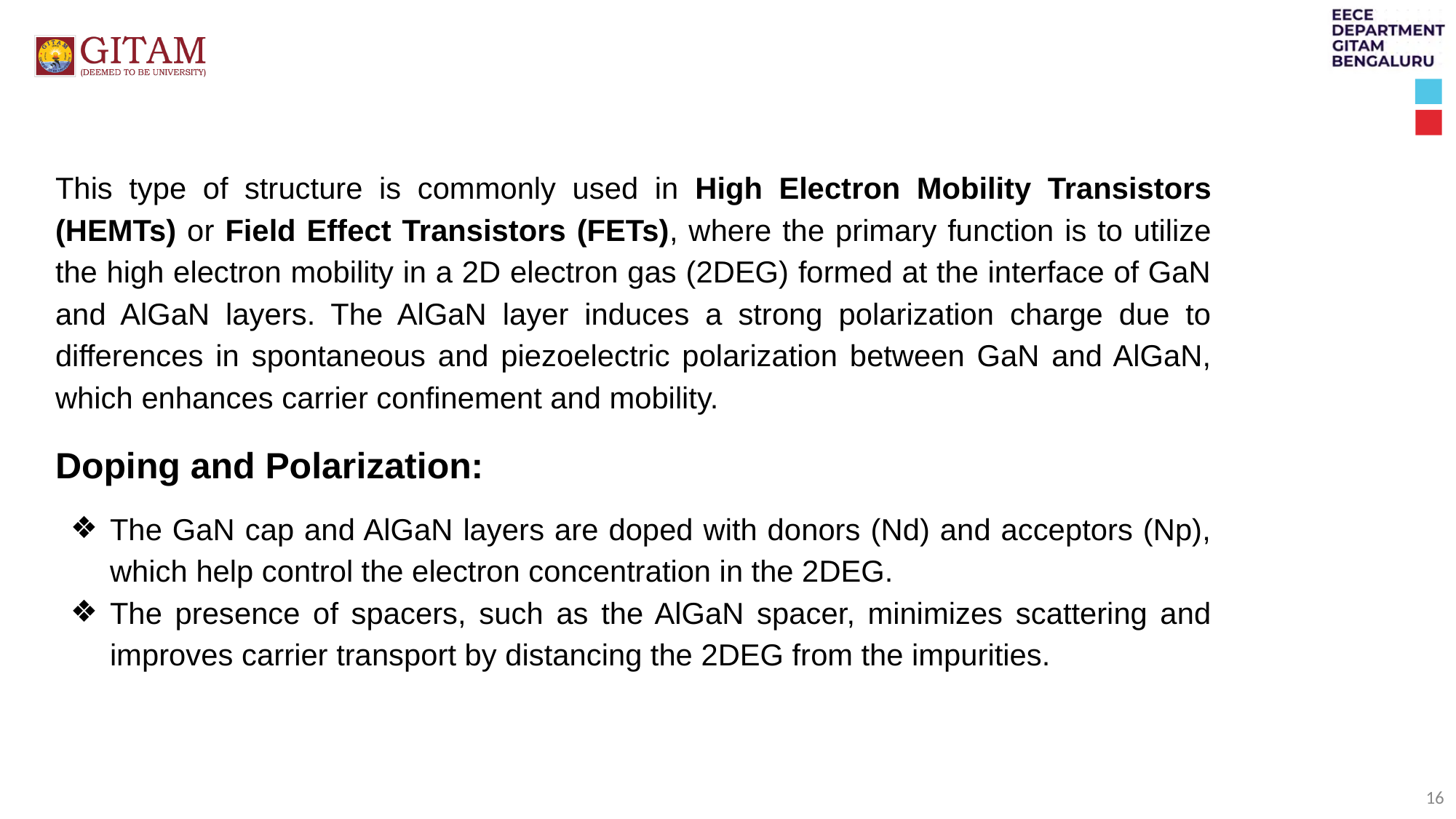

This type of structure is commonly used in High Electron Mobility Transistors (HEMTs) or Field Effect Transistors (FETs), where the primary function is to utilize the high electron mobility in a 2D electron gas (2DEG) formed at the interface of GaN and AlGaN layers. The AlGaN layer induces a strong polarization charge due to differences in spontaneous and piezoelectric polarization between GaN and AlGaN, which enhances carrier confinement and mobility.
Doping and Polarization:
The GaN cap and AlGaN layers are doped with donors (Nd) and acceptors (Np), which help control the electron concentration in the 2DEG.
The presence of spacers, such as the AlGaN spacer, minimizes scattering and improves carrier transport by distancing the 2DEG from the impurities.

16